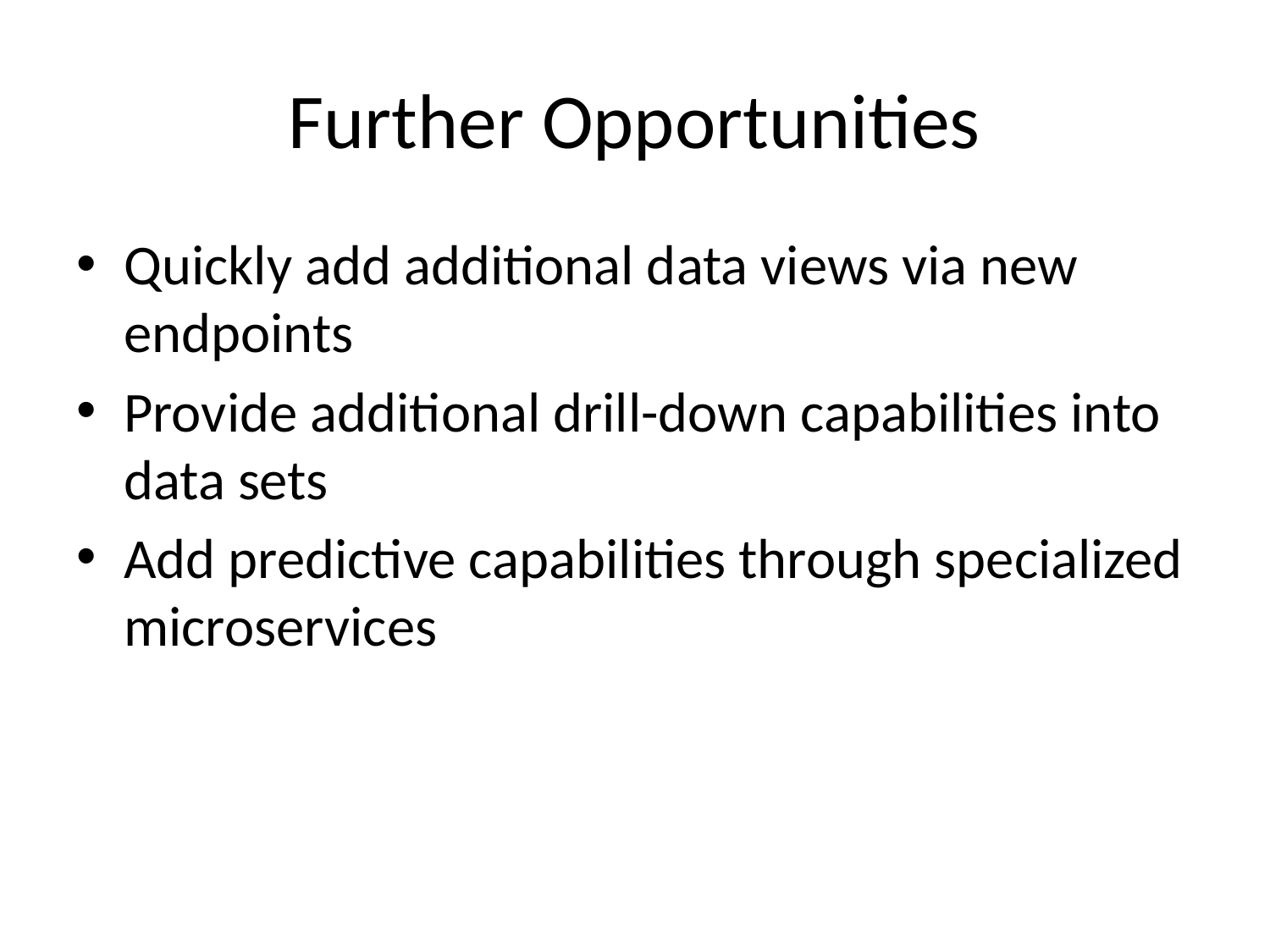

# Further Opportunities
Quickly add additional data views via new endpoints
Provide additional drill-down capabilities into data sets
Add predictive capabilities through specialized microservices